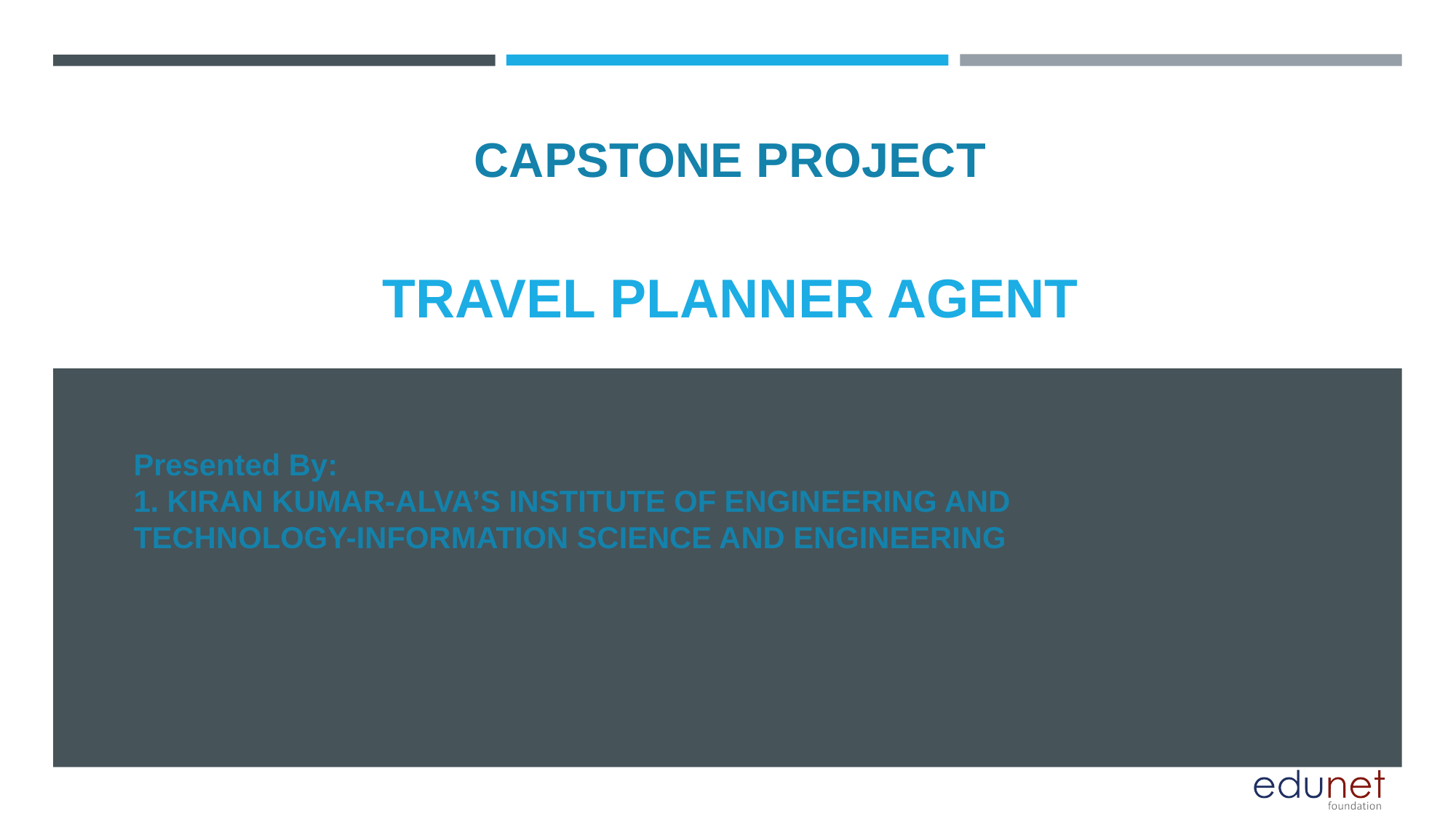

CAPSTONE PROJECT
# Travel Planner Agent
Presented By:
1. KIRAN KUMAR-ALVA’S INSTITUTE OF ENGINEERING AND TECHNOLOGY-INFORMATION SCIENCE AND ENGINEERING